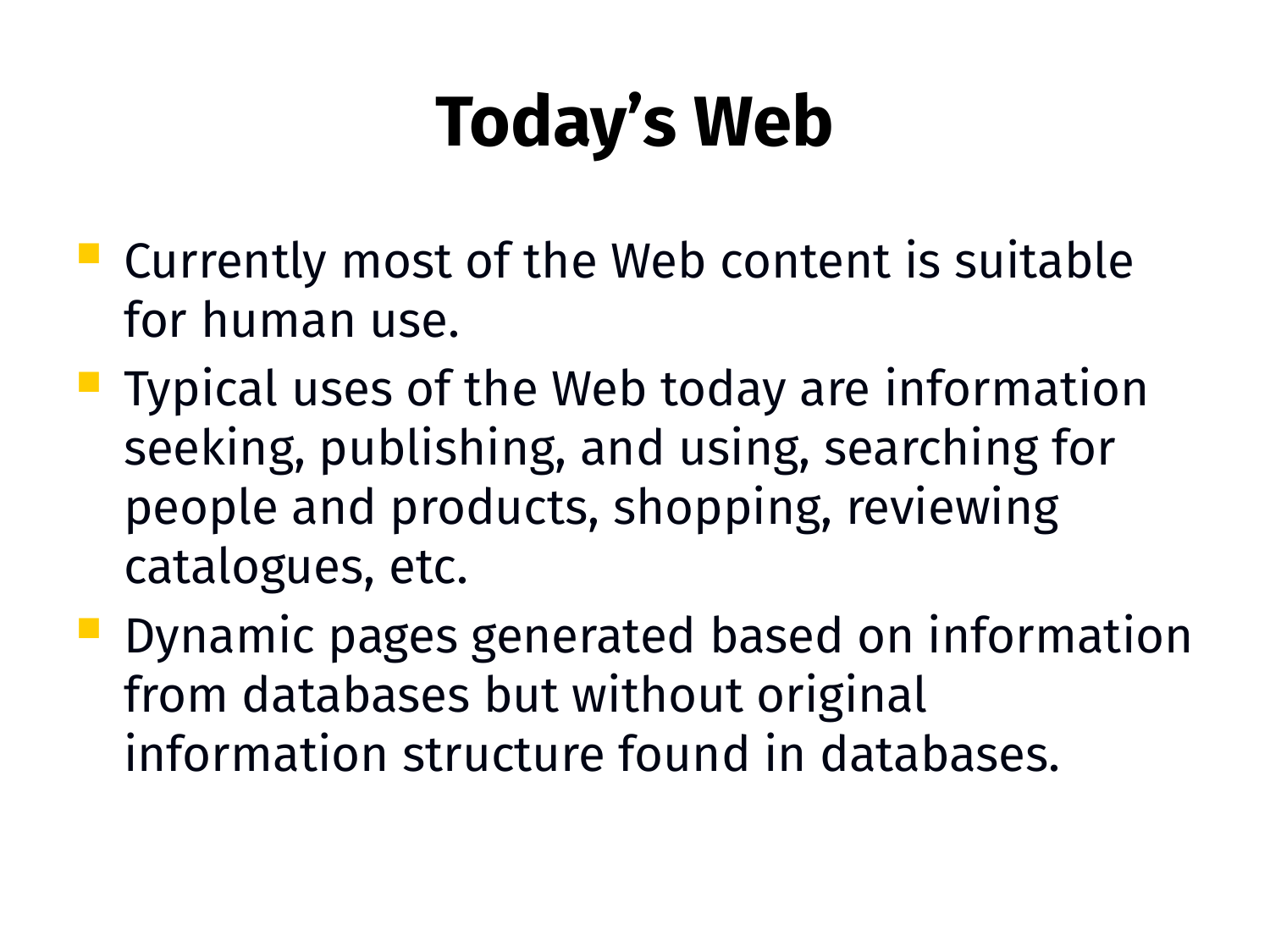

# Today’s Web
Currently most of the Web content is suitable for human use.
Typical uses of the Web today are information seeking, publishing, and using, searching for people and products, shopping, reviewing catalogues, etc.
Dynamic pages generated based on information from databases but without original information structure found in databases.
3